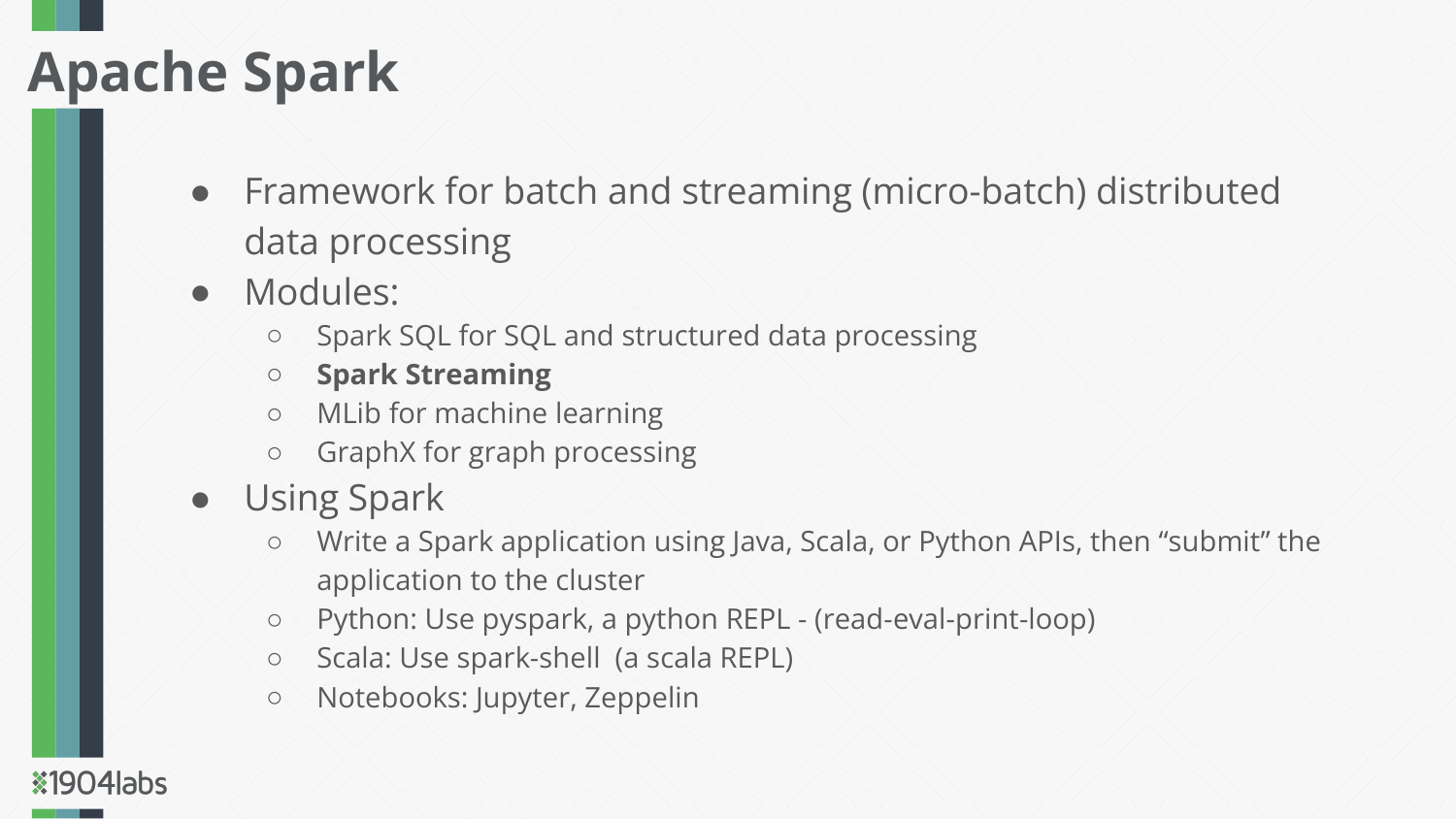

Apache Spark
Framework for batch and streaming (micro-batch) distributed data processing
Modules:
Spark SQL for SQL and structured data processing
Spark Streaming
MLib for machine learning
GraphX for graph processing
Using Spark
Write a Spark application using Java, Scala, or Python APIs, then “submit” the application to the cluster
Python: Use pyspark, a python REPL - (read-eval-print-loop)
Scala: Use spark-shell  (a scala REPL)
Notebooks: Jupyter, Zeppelin